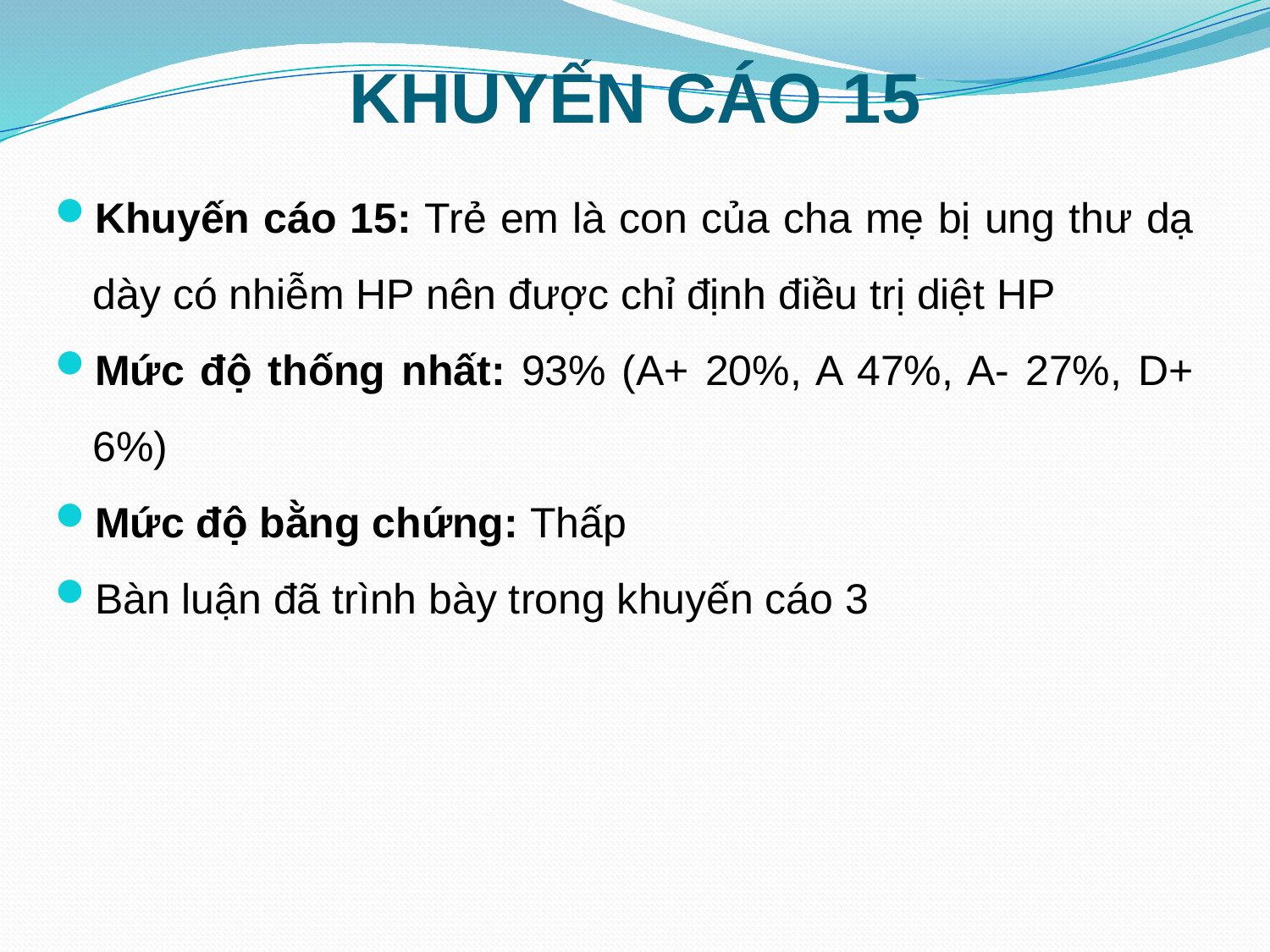

# KHUYẾN CÁO 15
Khuyến cáo 15: Trẻ em là con của cha mẹ bị ung thư dạ dày có nhiễm HP nên được chỉ định điều trị diệt HP
Mức độ thống nhất: 93% (A+ 20%, A 47%, A- 27%, D+ 6%)
Mức độ bằng chứng: Thấp
Bàn luận đã trình bày trong khuyến cáo 3